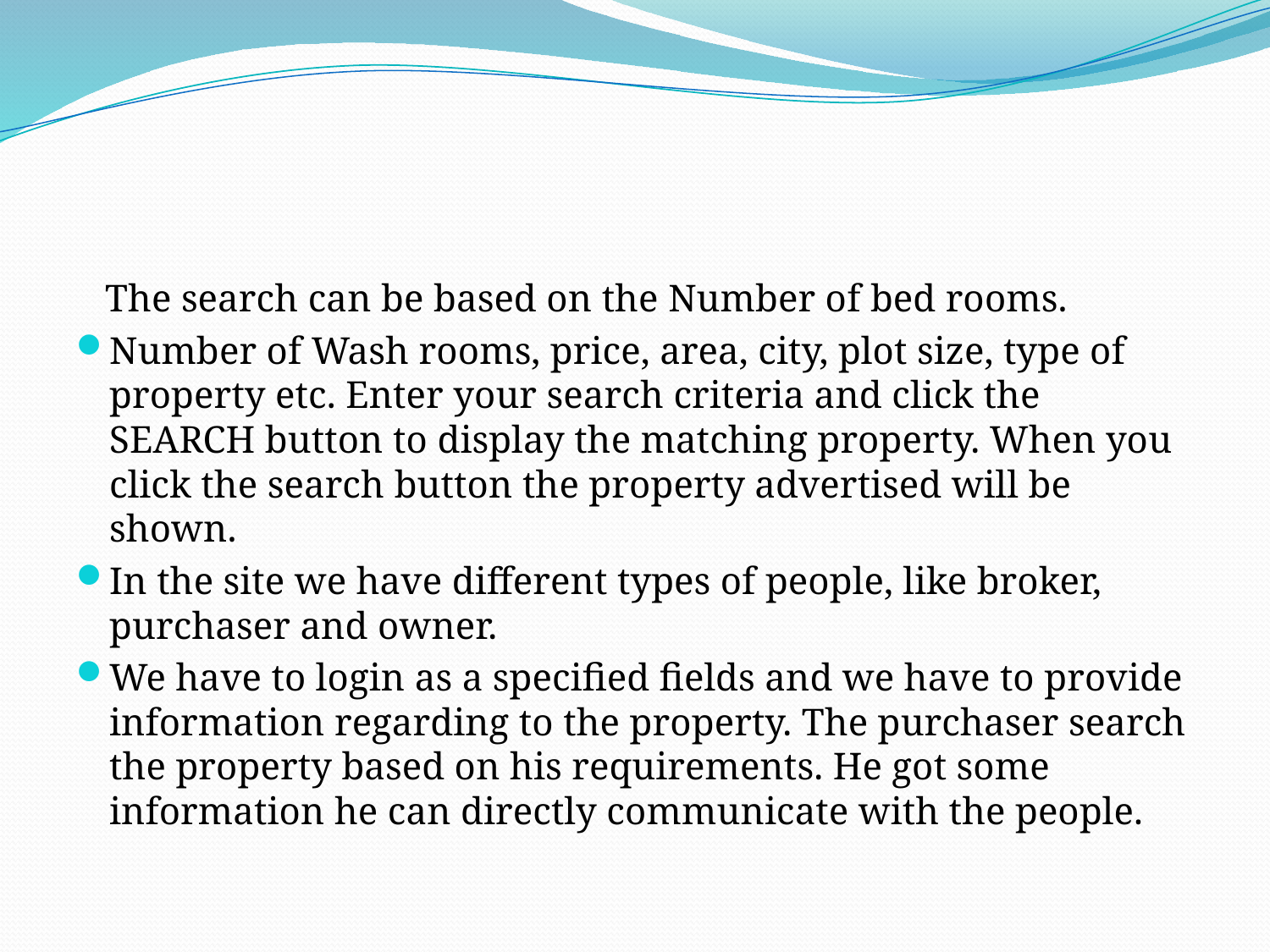

The search can be based on the Number of bed rooms.
Number of Wash rooms, price, area, city, plot size, type of property etc. Enter your search criteria and click the SEARCH button to display the matching property. When you click the search button the property advertised will be shown.
In the site we have different types of people, like broker, purchaser and owner.
We have to login as a specified fields and we have to provide information regarding to the property. The purchaser search the property based on his requirements. He got some information he can directly communicate with the people.